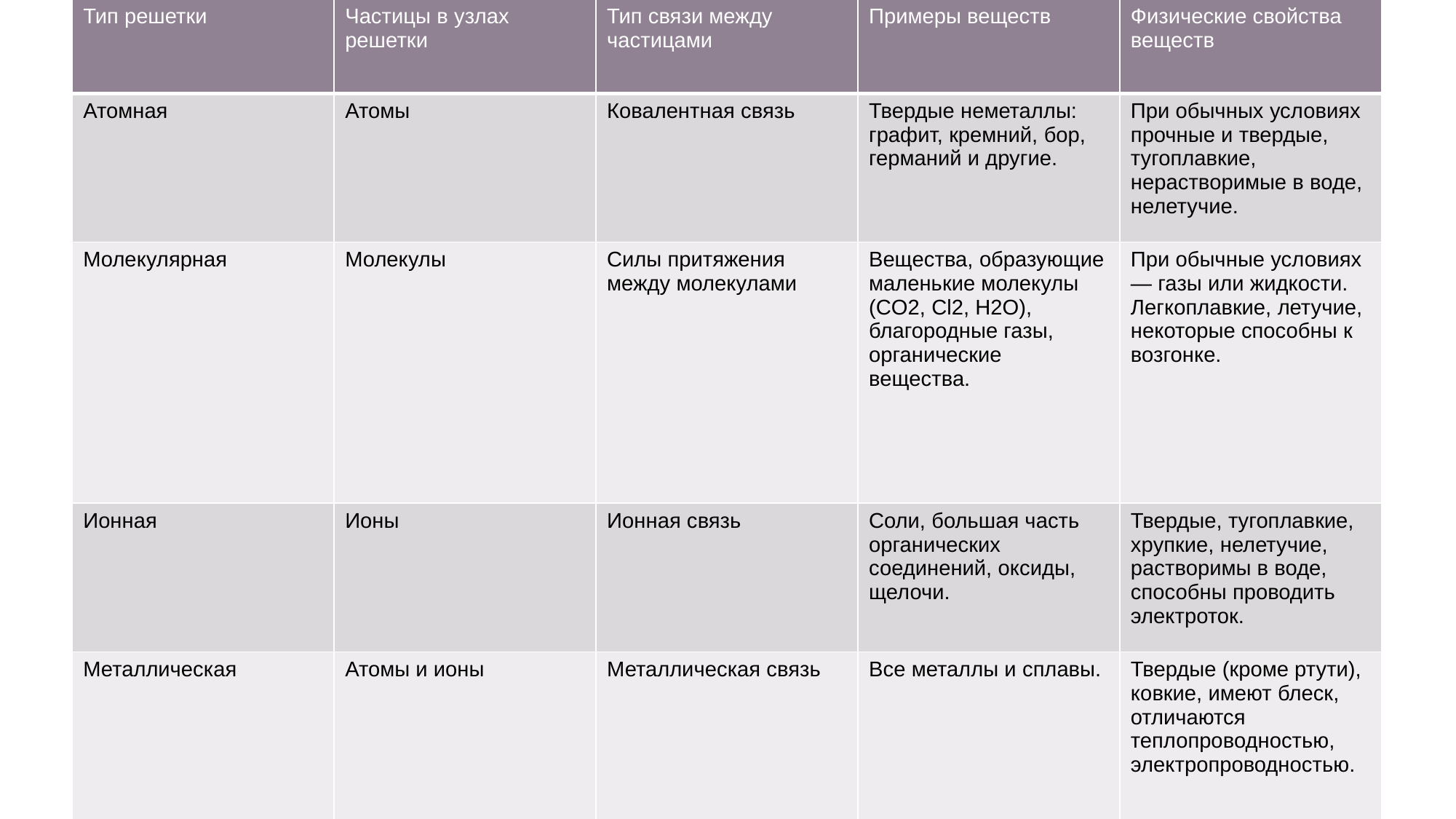

| Тип решетки | Частицы в узлах решетки | Тип связи между частицами | Примеры веществ | Физические свойства веществ |
| --- | --- | --- | --- | --- |
| Атомная | Атомы | Ковалентная связь | Твердые неметаллы: графит, кремний, бор, германий и другие. | При обычных условиях прочные и твердые, тугоплавкие, нерастворимые в воде, нелетучие. |
| Молекулярная | Молекулы | Силы притяжения между молекулами | Вещества, образующие маленькие молекулы (CO2, Cl2, H2O), благородные газы, органические вещества. | При обычные условиях — газы или жидкости. Легкоплавкие, летучие, некоторые способны к возгонке. |
| Ионная | Ионы | Ионная связь | Соли, большая часть органических соединений, оксиды, щелочи. | Твердые, тугоплавкие, хрупкие, нелетучие, растворимы в воде, способны проводить электроток. |
| Металлическая | Атомы и ионы | Металлическая связь | Все металлы и сплавы. | Твердые (кроме ртути), ковкие, имеют блеск, отличаются теплопроводностью, электропроводностью. |